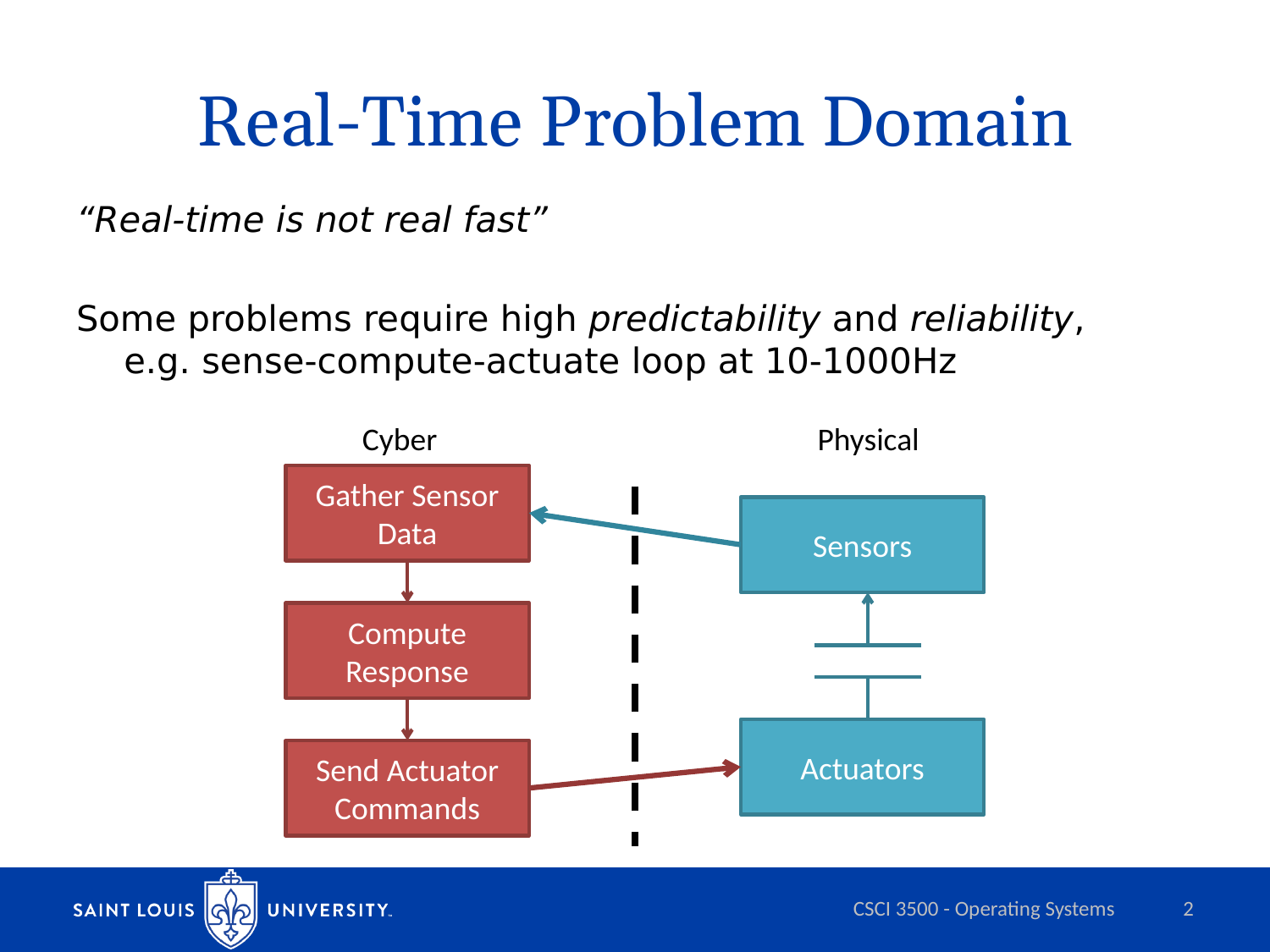

# Real-Time Problem Domain
“Real-time is not real fast”

Some problems require high predictability and reliability,
e.g. sense-compute-actuate loop at 10-1000Hz

Cyber
Physical
Gather Sensor Data
Sensors
Compute Response
Actuators
Send Actuator Commands
CSCI 3500 - Operating Systems
2